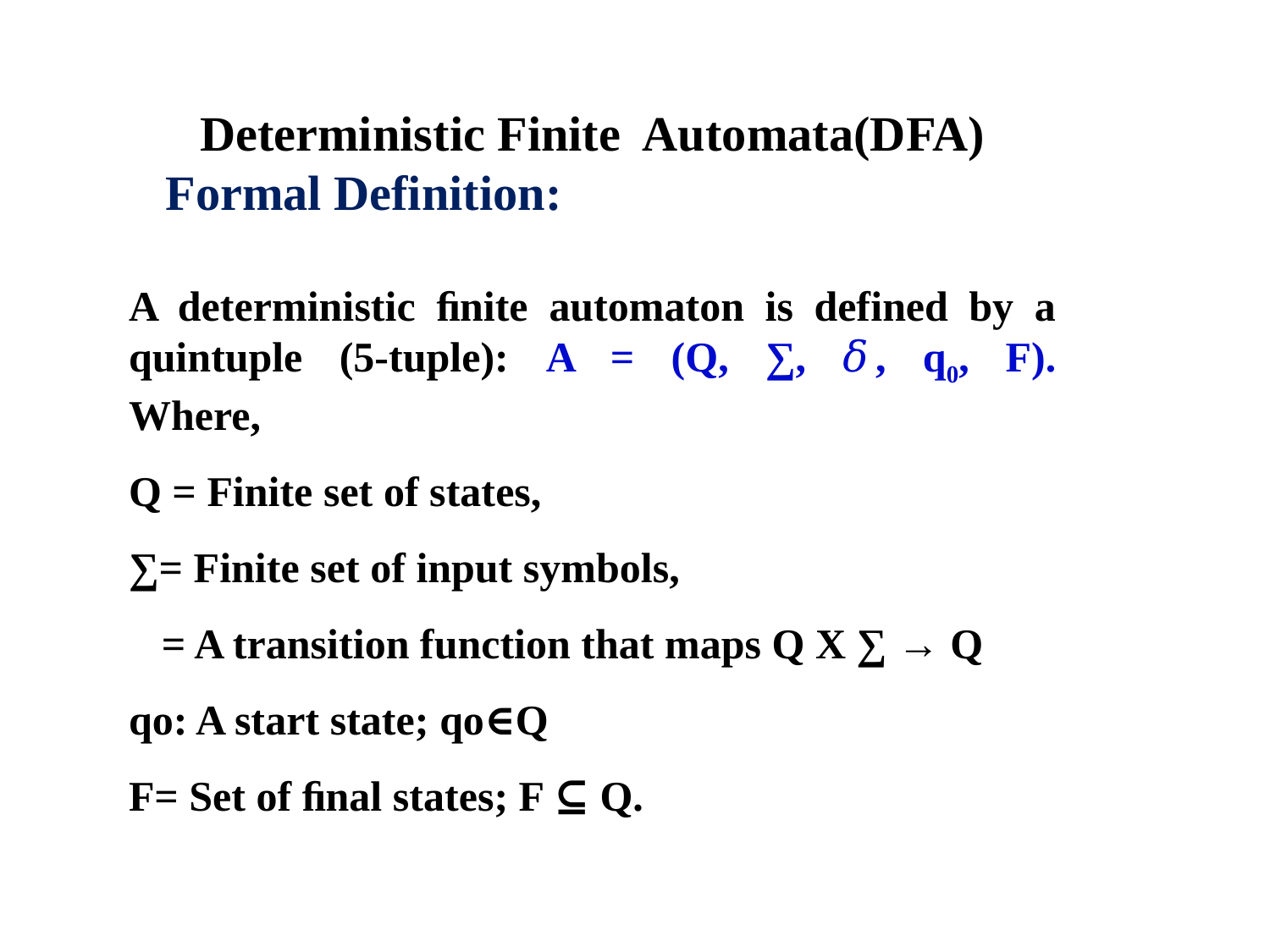

Deterministic Finite  Automata(DFA)
   Formal Definition:

A deterministic ﬁnite automaton is defined by a quintuple (5-tuple): A = (Q, ∑, 𝛿, q0, F).
Where,
Q = Finite set of states,
∑= Finite set of input symbols,
𝛿= A transition function that maps Q X ∑ → Q
qo: A start state; qo∈Q
F= Set of ﬁnal states; F ⊆ Q.